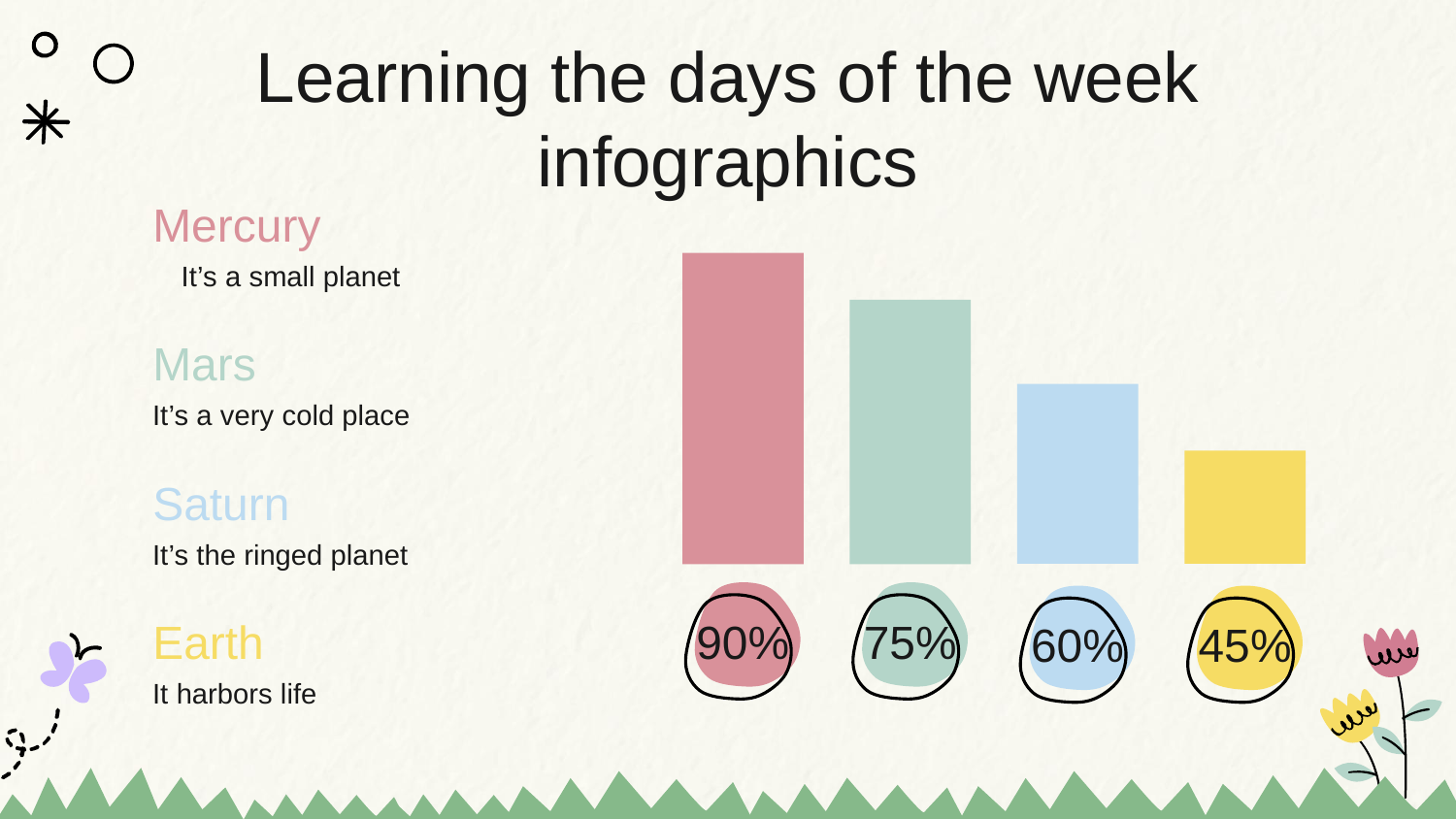

# Learning the days of the week infographics
Mercury
It’s a small planet

Mars
It’s a very cold place

Saturn
It’s the ringed planet

75%

90%

45%

60%
Earth
It harbors life